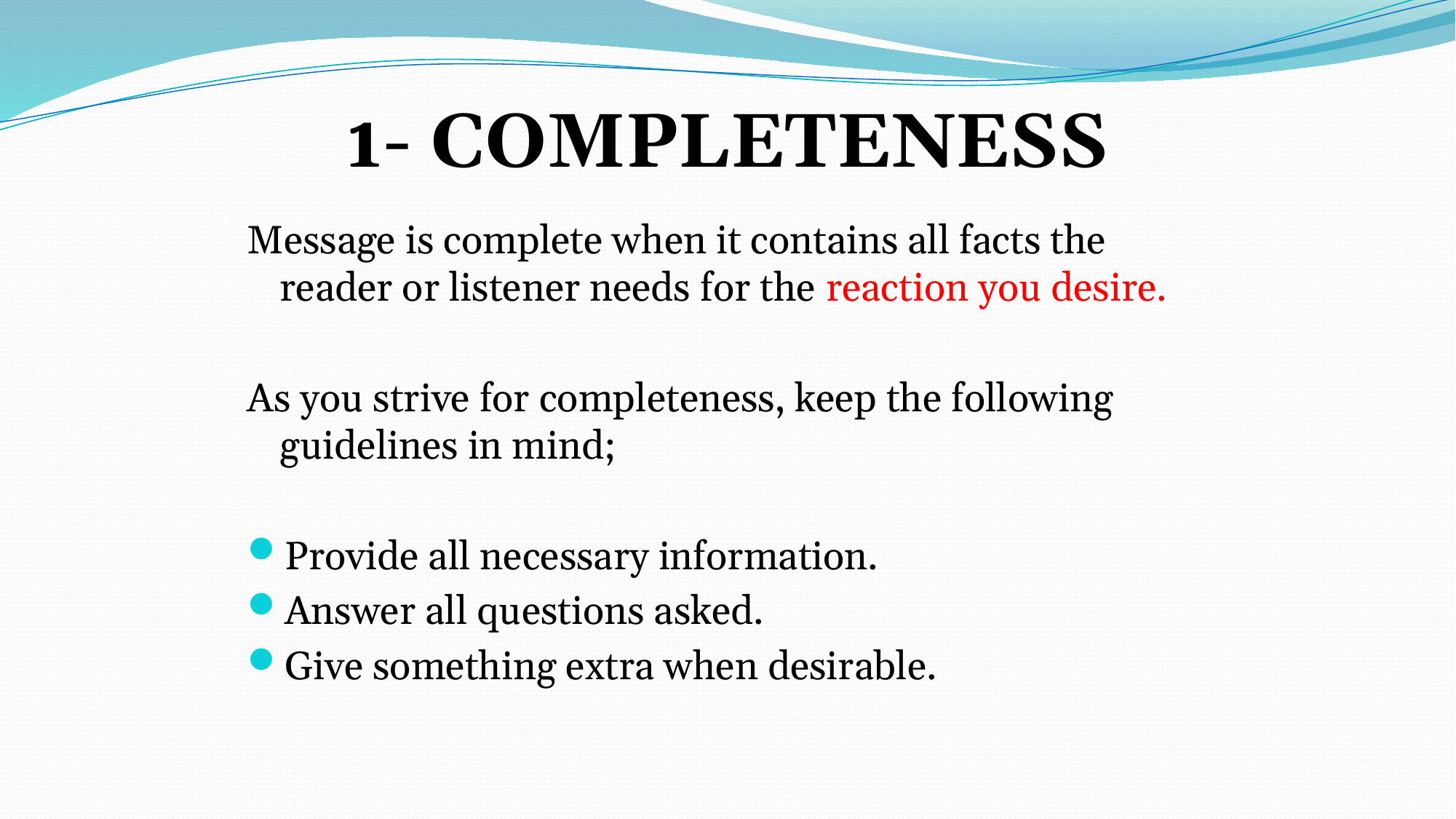

# 1- COMPLETENESS
Message is complete when it contains all facts the reader or listener needs for the reaction you desire.

As you strive for completeness, keep the following guidelines in mind;

Provide all necessary information.
Answer all questions asked.
Give something extra when desirable.